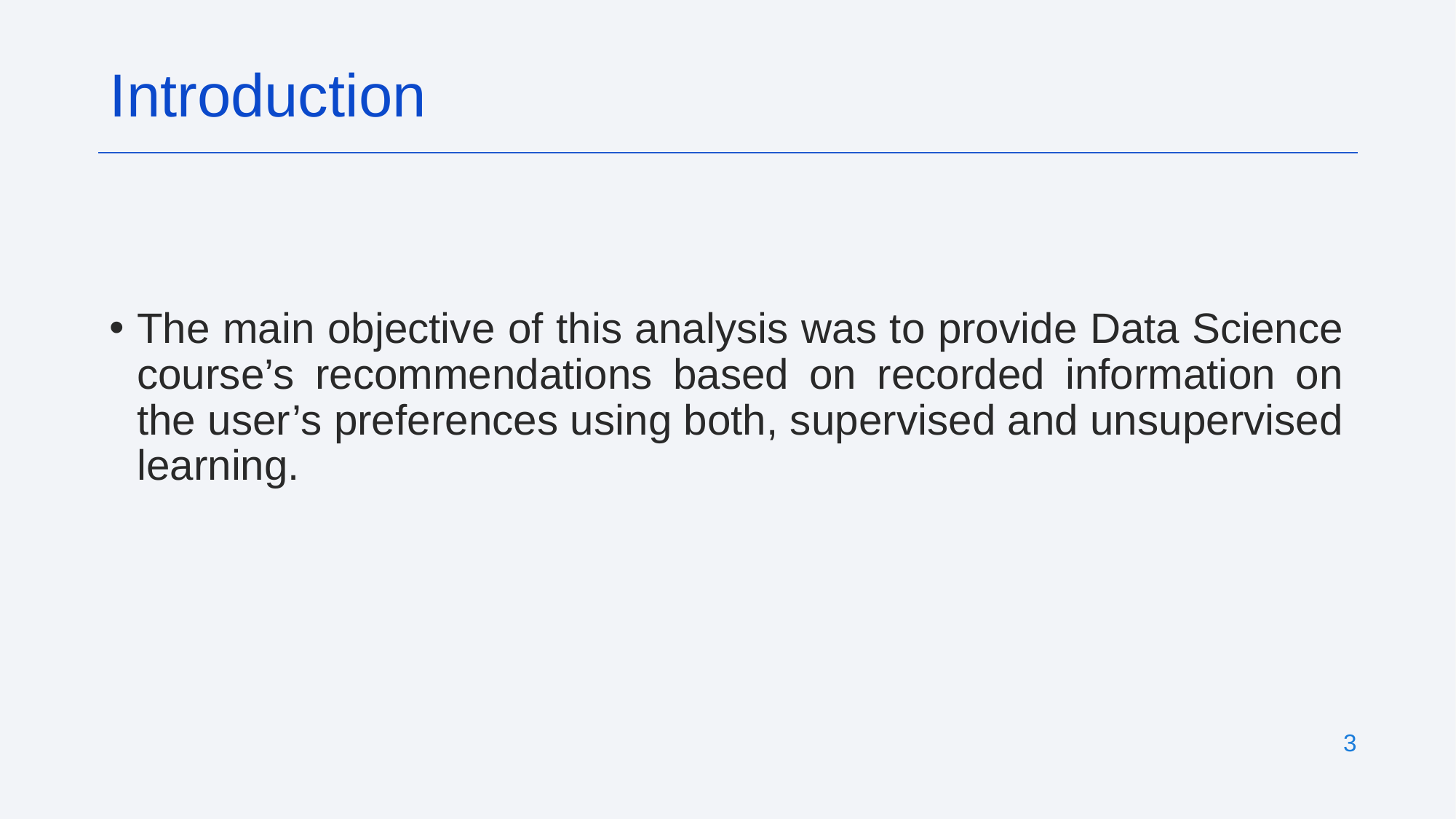

Introduction
The main objective of this analysis was to provide Data Science course’s recommendations based on recorded information on the user’s preferences using both, supervised and unsupervised learning.
3